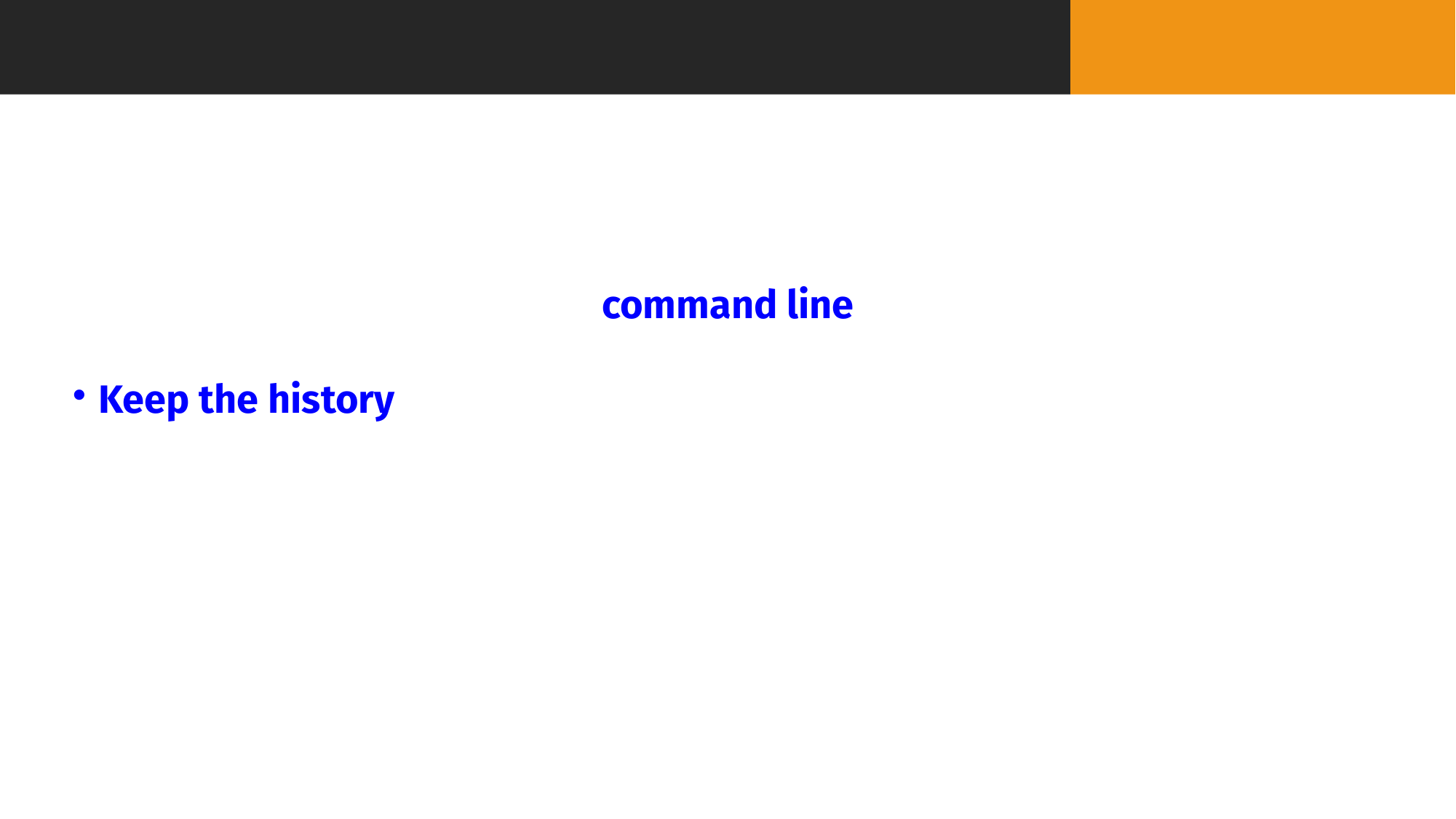

Git
A program you run from the command line, a distributed version control system
Keep the history of all the changes to their code
A codebase in Git is referred to as a repository, or repo, for short.
Created by Linus Torvalds, the principal developer of Linux.
Add files,commit, checking the log, making and cloning repositories, create a pull request